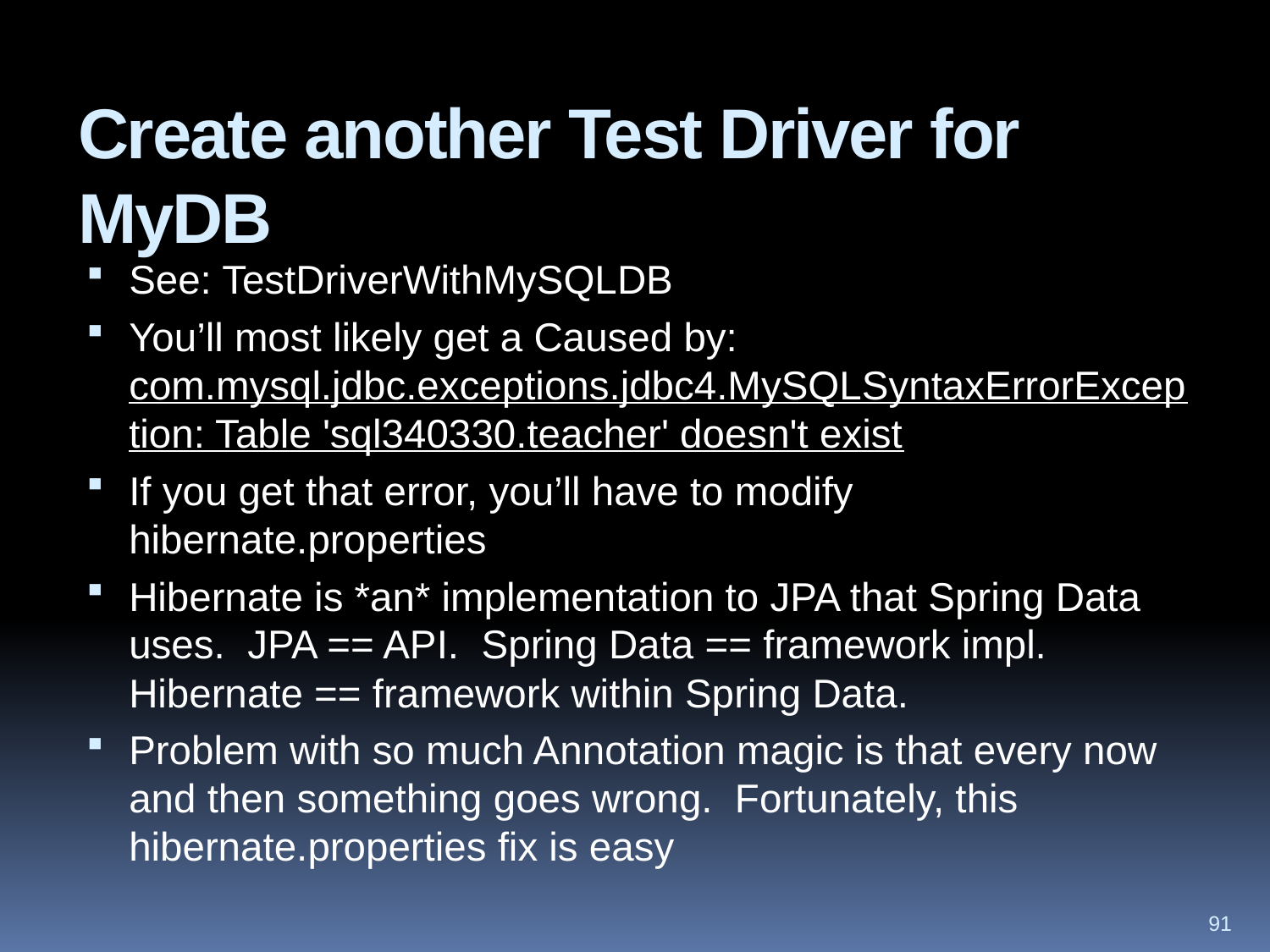

# Create another Test Driver for MyDB
See: TestDriverWithMySQLDB
You’ll most likely get a Caused by: com.mysql.jdbc.exceptions.jdbc4.MySQLSyntaxErrorException: Table 'sql340330.teacher' doesn't exist
If you get that error, you’ll have to modify hibernate.properties
Hibernate is *an* implementation to JPA that Spring Data uses.  JPA == API.  Spring Data == framework impl.  Hibernate == framework within Spring Data.
Problem with so much Annotation magic is that every now and then something goes wrong.  Fortunately, this hibernate.properties fix is easy
91